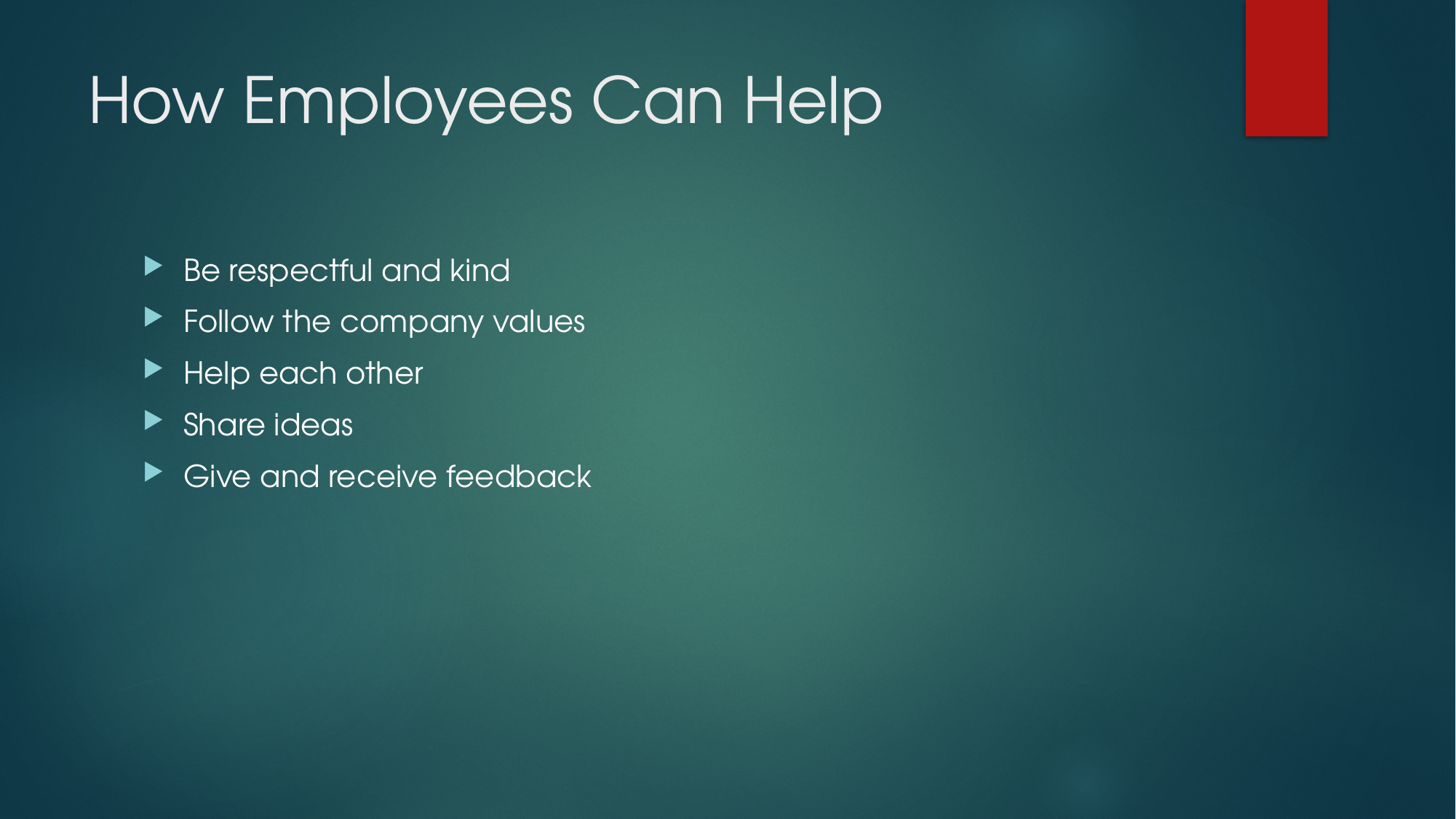

# How Employees Can Help
Be respectful and kind
Follow the company values
Help each other
Share ideas
Give and receive feedback